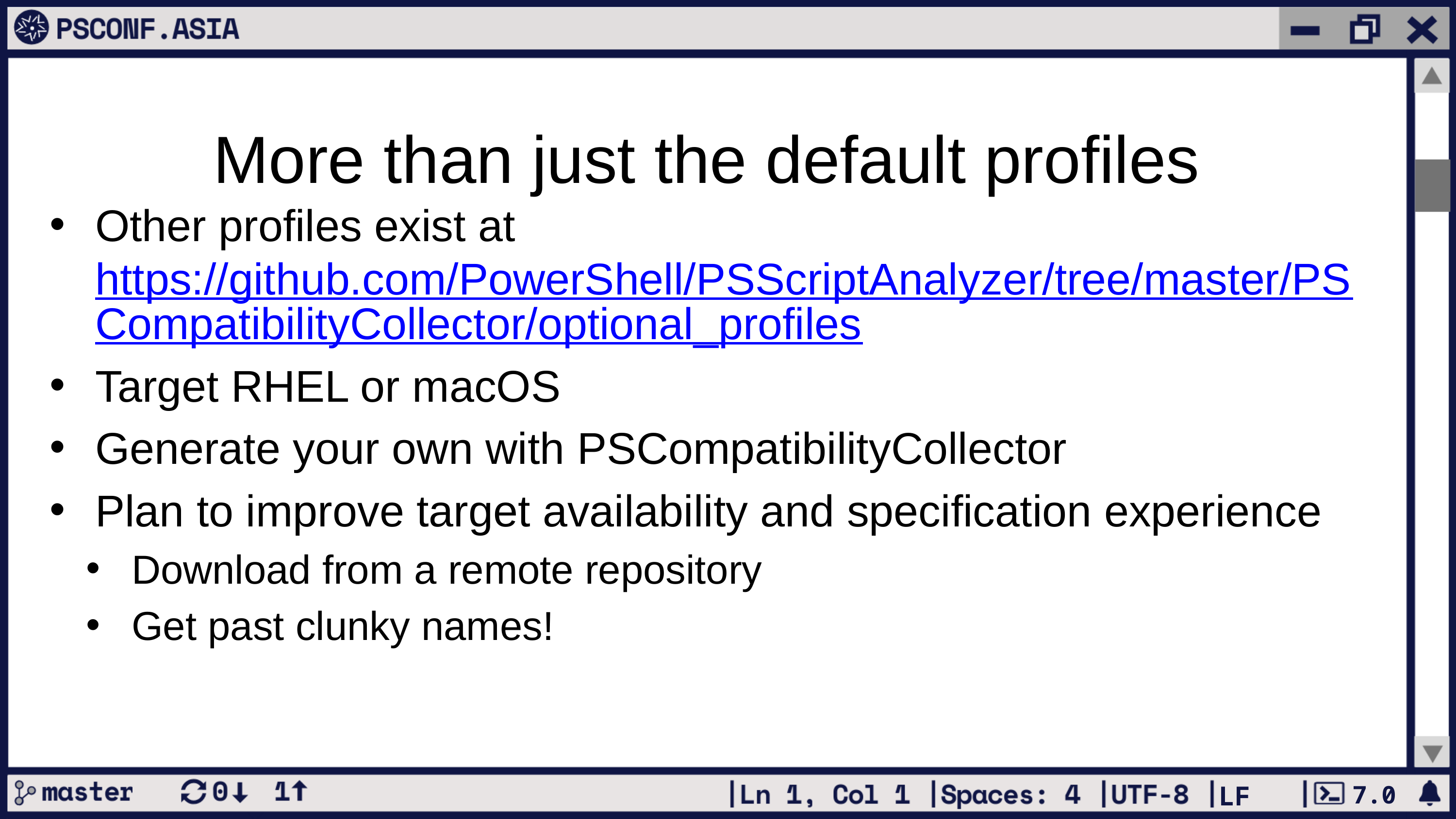

More than just the default profiles
Other profiles exist at https://github.com/PowerShell/PSScriptAnalyzer/tree/master/PSCompatibilityCollector/optional_profiles
Target RHEL or macOS
Generate your own with PSCompatibilityCollector
Plan to improve target availability and specification experience
Download from a remote repository
Get past clunky names!
7.0
LF